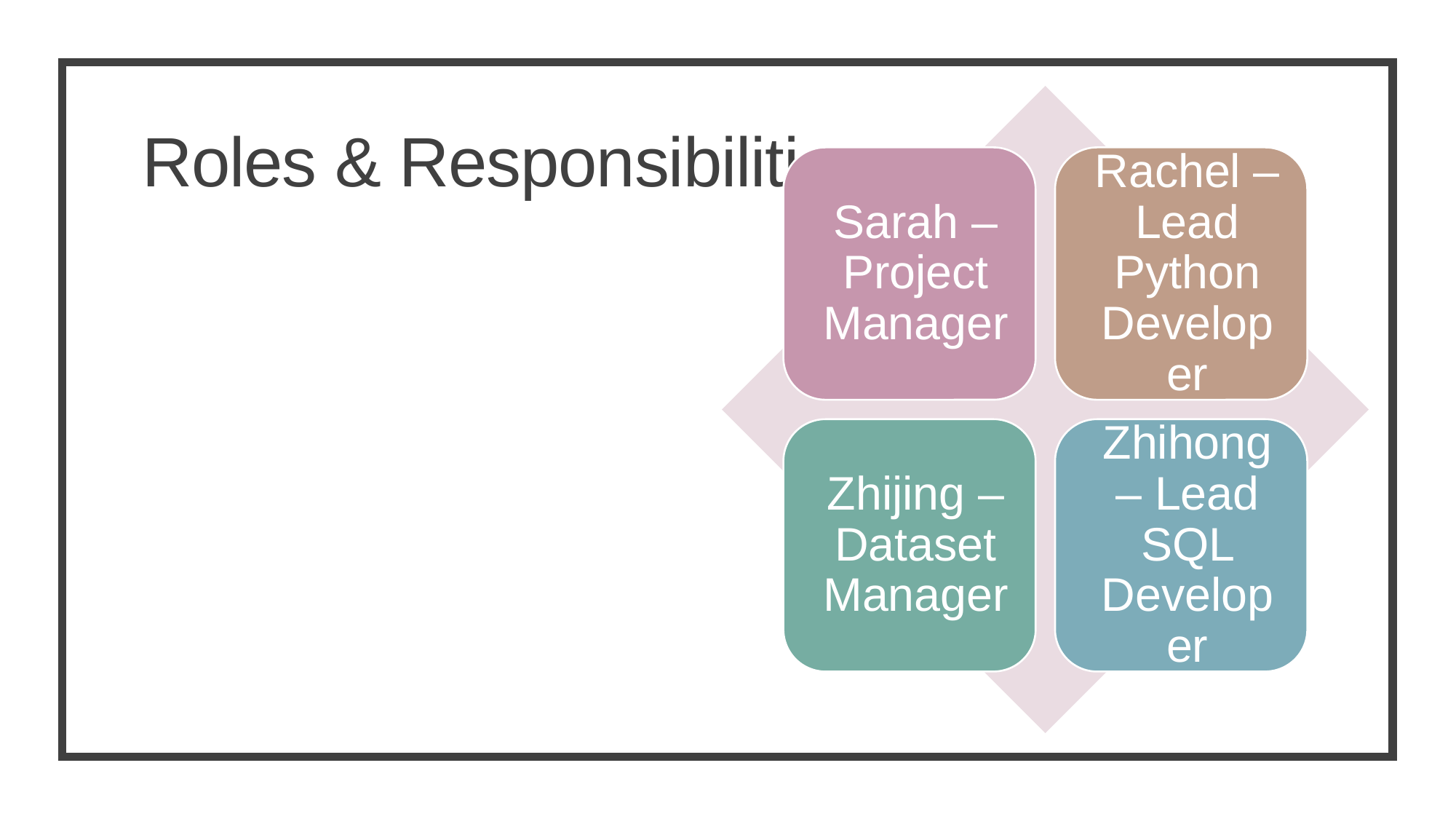

# Roles & Responsibilities

Sarah – Project Manager
Rachel – Lead Python Developer
Zhijing – Dataset Manager
Zhihong – Lead SQL Developer